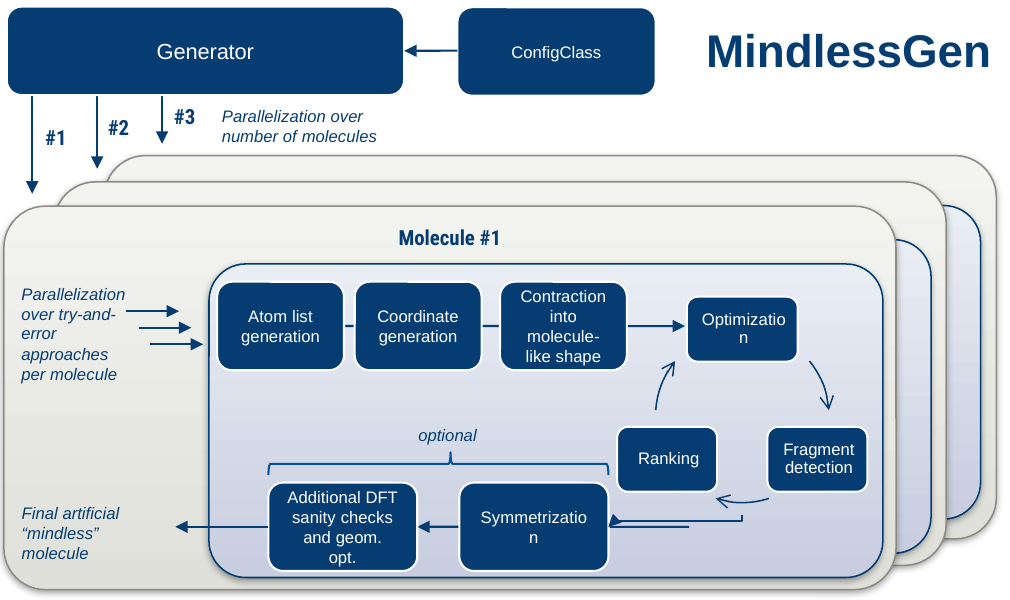

Generator
ConfigClass
MindlessGen
#3
Parallelization over number of molecules
#2
#1

Molecule #1

Parallelization over try-and-error approaches per molecule
Atom list generation
Coordinate generation
Contraction into molecule-like shape

Optimization
Fragment detection
Ranking
optional
Additional DFT sanity checks and geom. opt.
Symmetrization
Final artificial “mindless” molecule